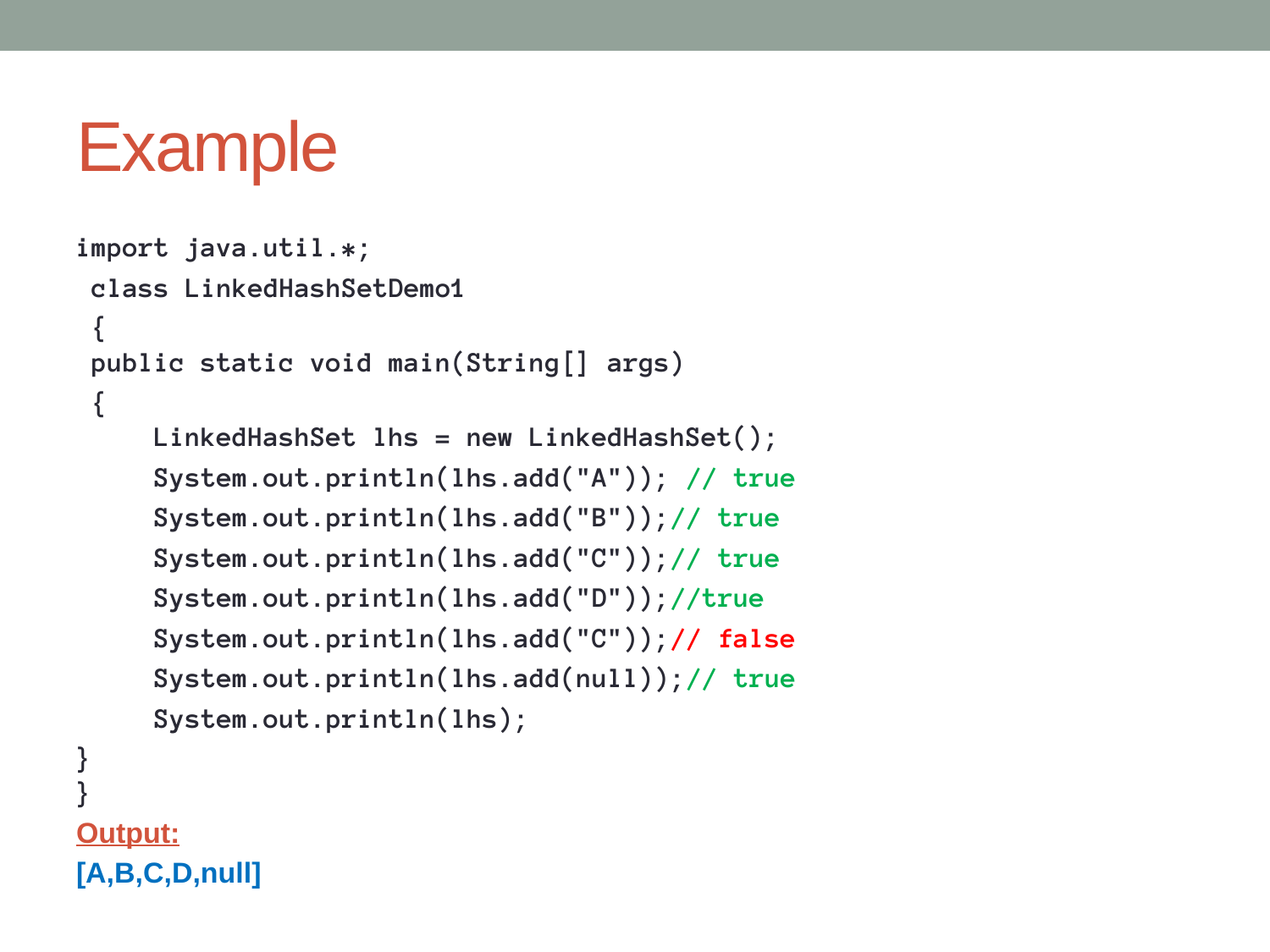

# Example
import java.util.*;
 class LinkedHashSetDemo1
 {
 public static void main(String[] args)
 {
     LinkedHashSet lhs = new LinkedHashSet();
     System.out.println(lhs.add("A")); // true
     System.out.println(lhs.add("B"));// true
     System.out.println(lhs.add("C"));// true
     System.out.println(lhs.add("D"));//true
     System.out.println(lhs.add("C"));// false
     System.out.println(lhs.add(null));// true
     System.out.println(lhs);
}
}
Output:
[A,B,C,D,null]